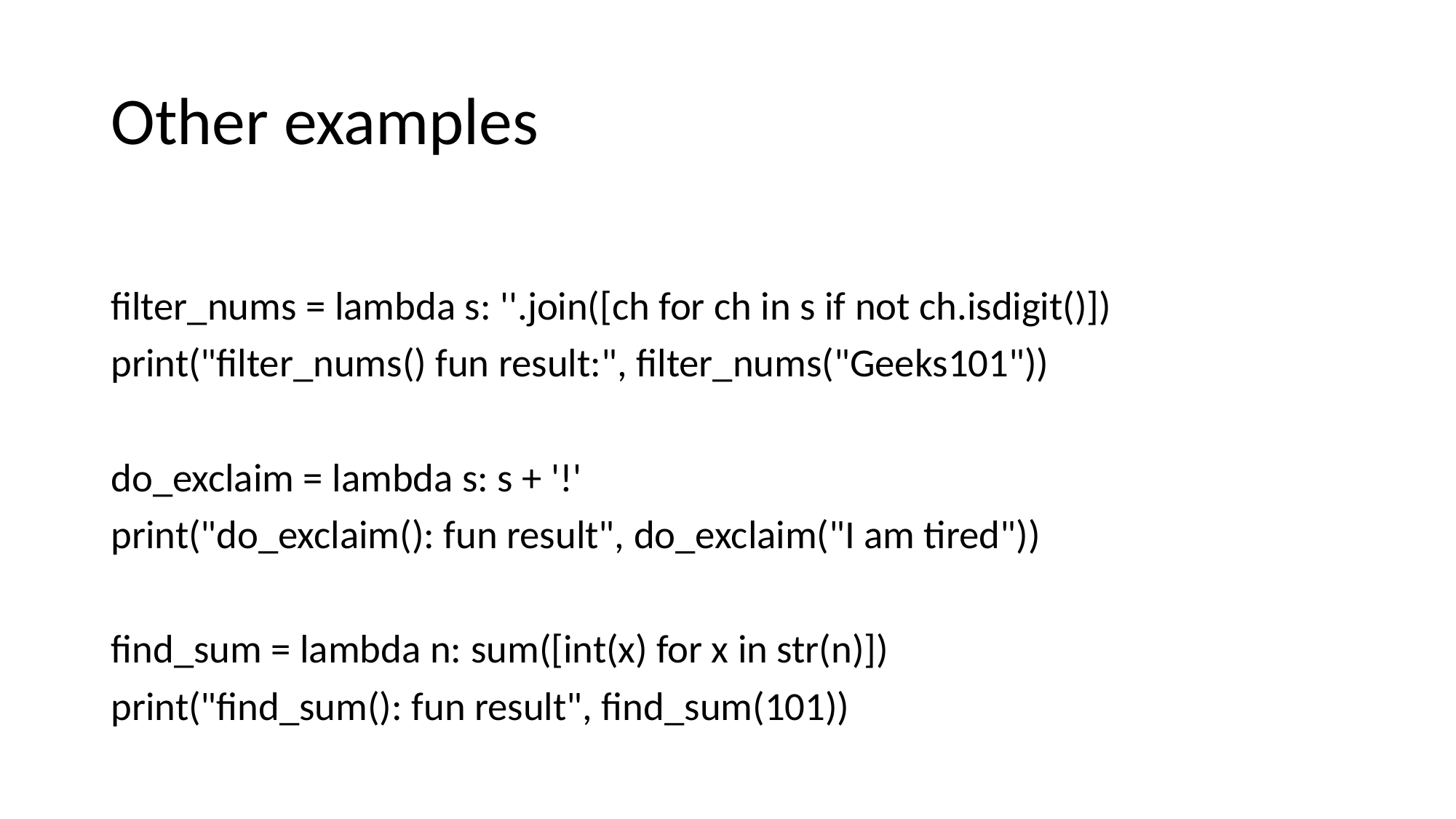

# Other examples

filter_nums = lambda s: ''.join([ch for ch in s if not ch.isdigit()])
print("filter_nums() fun result:", filter_nums("Geeks101"))

do_exclaim = lambda s: s + '!'
print("do_exclaim(): fun result", do_exclaim("I am tired"))

find_sum = lambda n: sum([int(x) for x in str(n)])
print("find_sum(): fun result", find_sum(101))